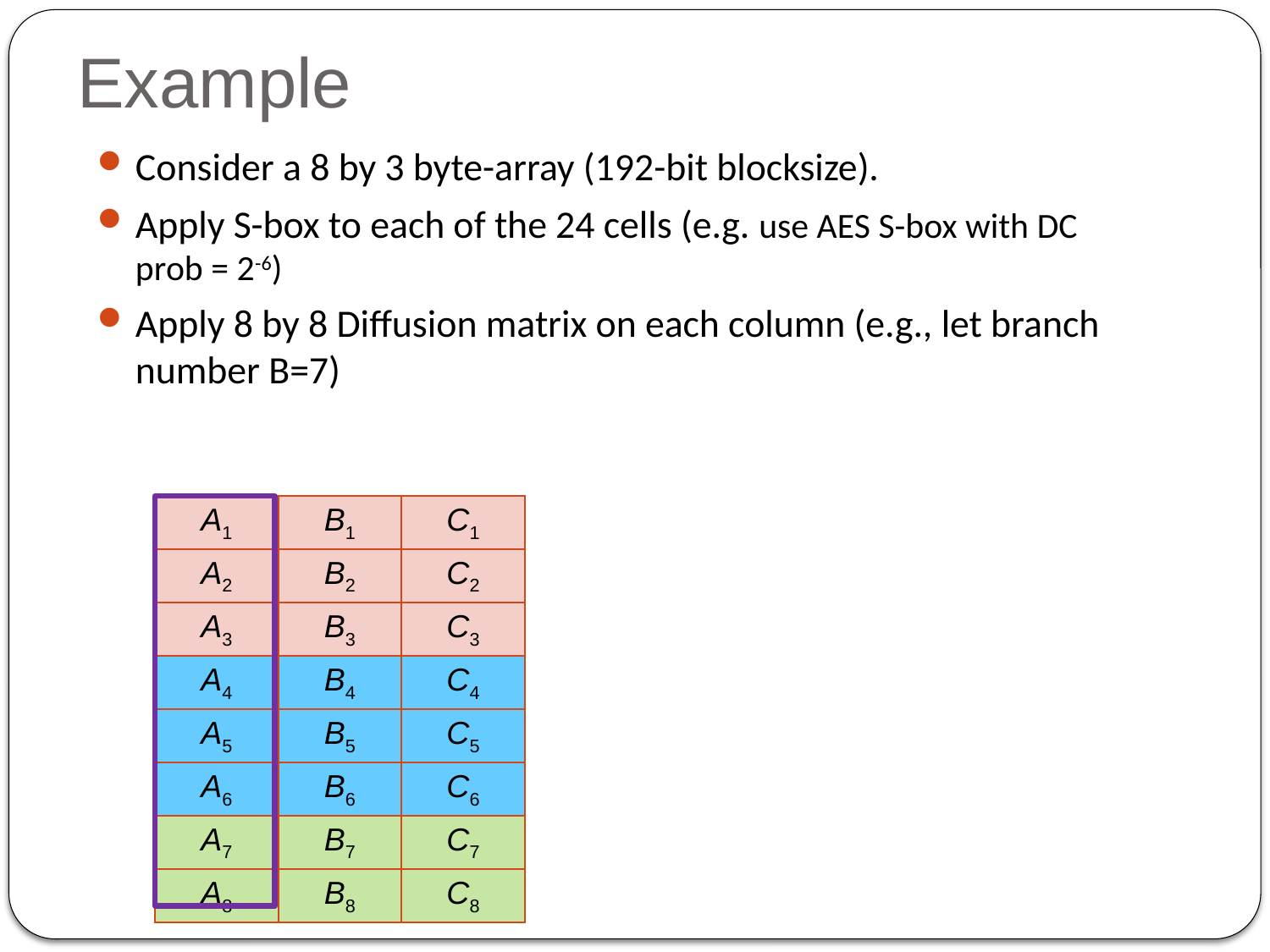

# Example
Consider a 8 by 3 byte-array (192-bit blocksize).
Apply S-box to each of the 24 cells (e.g. use AES S-box with DC prob = 2-6)
Apply 8 by 8 Diffusion matrix on each column (e.g., let branch number B=7)
| A1 | B1 | C1 |
| --- | --- | --- |
| A2 | B2 | C2 |
| A3 | B3 | C3 |
| A4 | B4 | C4 |
| A5 | B5 | C5 |
| A6 | B6 | C6 |
| A7 | B7 | C7 |
| A8 | B8 | C8 |